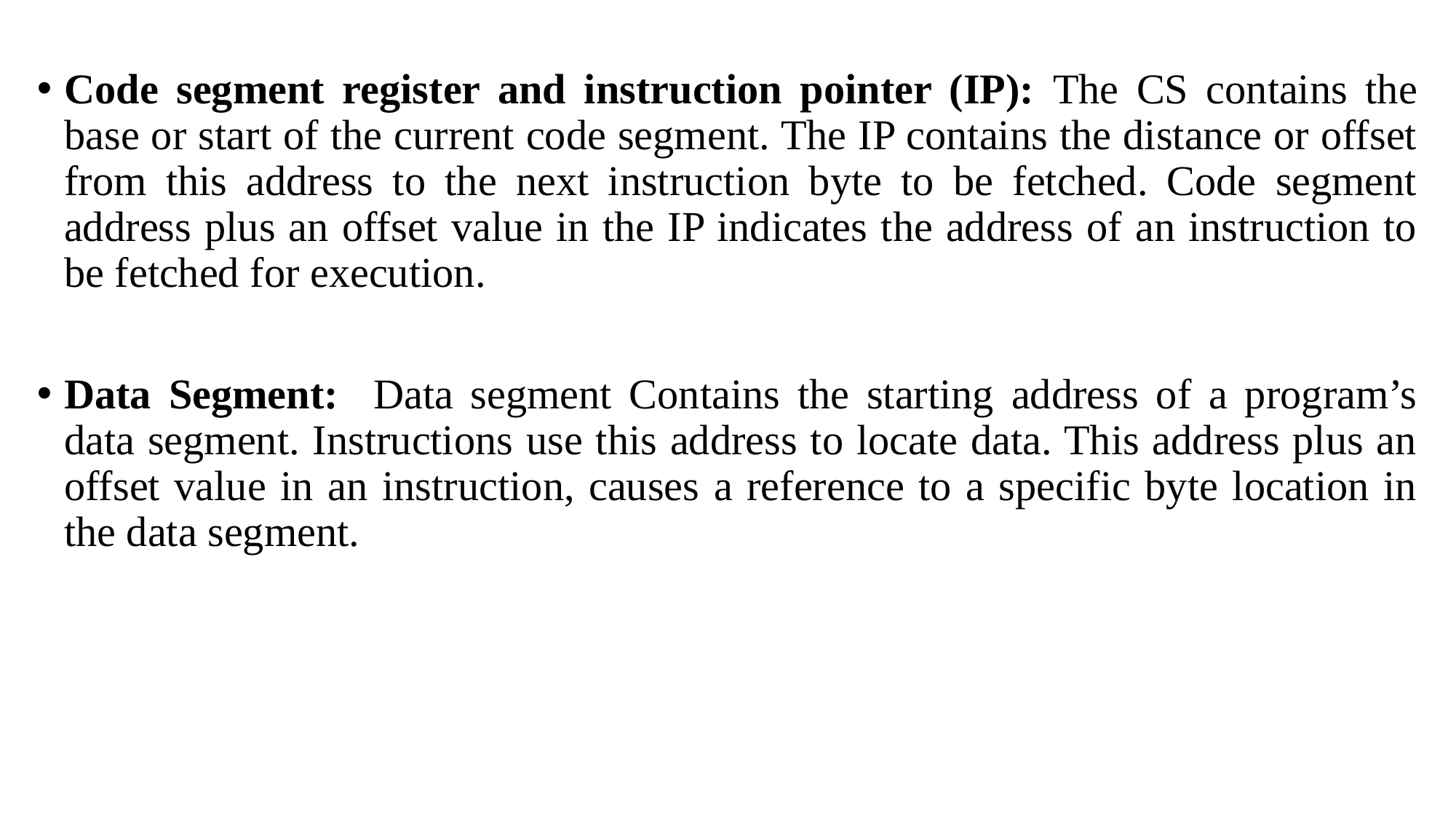

Code segment register and instruction pointer (IP): The CS contains the base or start of the current code segment. The IP contains the distance or offset from this address to the next instruction byte to be fetched. Code segment address plus an offset value in the IP indicates the address of an instruction to be fetched for execution.

Data Segment:  Data segment Contains the starting address of a program’s data segment. Instructions use this address to locate data. This address plus an offset value in an instruction, causes a reference to a specific byte location in the data segment.